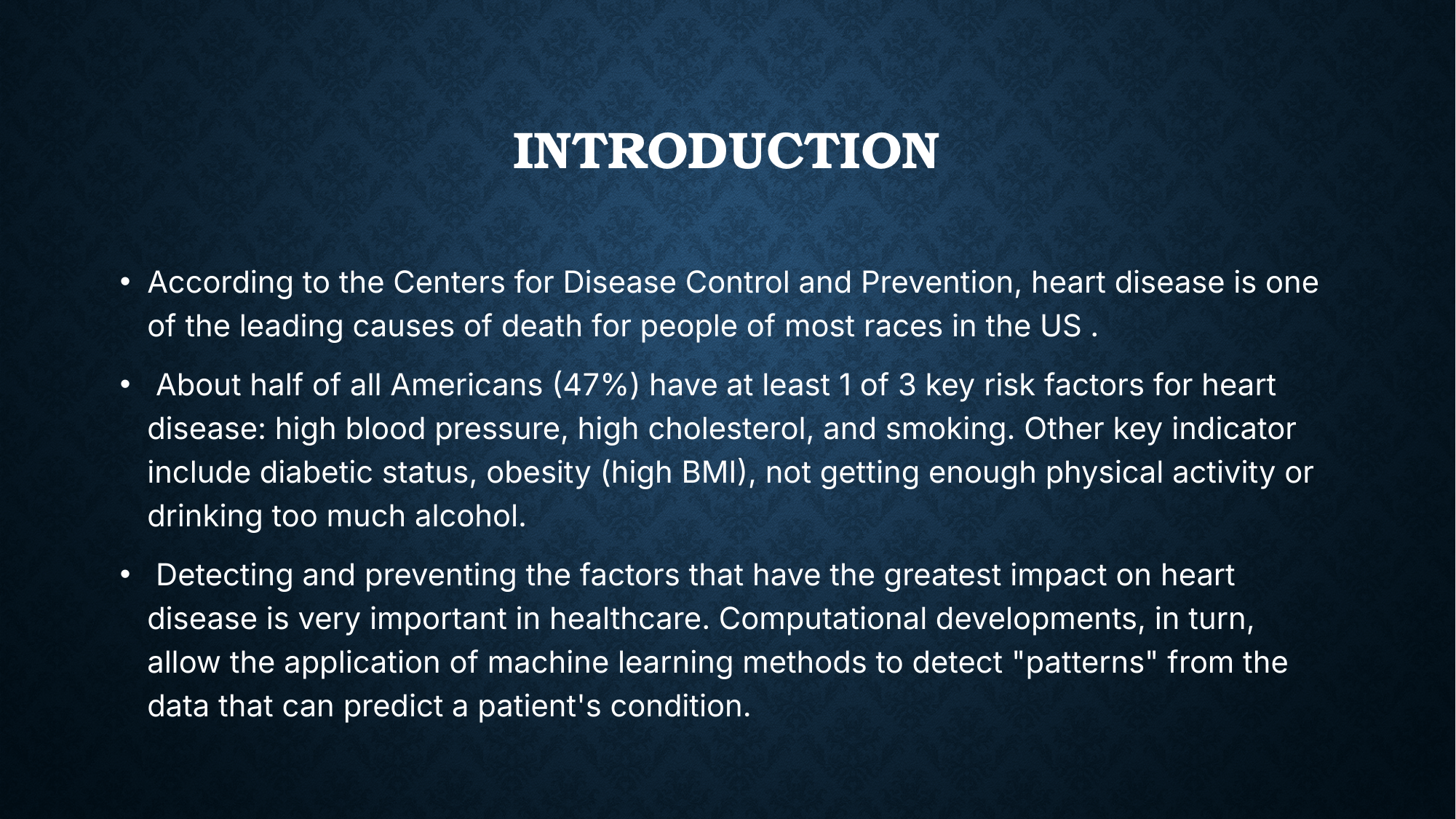

# Introduction
According to the Centers for Disease Control and Prevention, heart disease is one of the leading causes of death for people of most races in the US .
 About half of all Americans (47%) have at least 1 of 3 key risk factors for heart disease: high blood pressure, high cholesterol, and smoking. Other key indicator include diabetic status, obesity (high BMI), not getting enough physical activity or drinking too much alcohol.
 Detecting and preventing the factors that have the greatest impact on heart disease is very important in healthcare. Computational developments, in turn, allow the application of machine learning methods to detect "patterns" from the data that can predict a patient's condition.